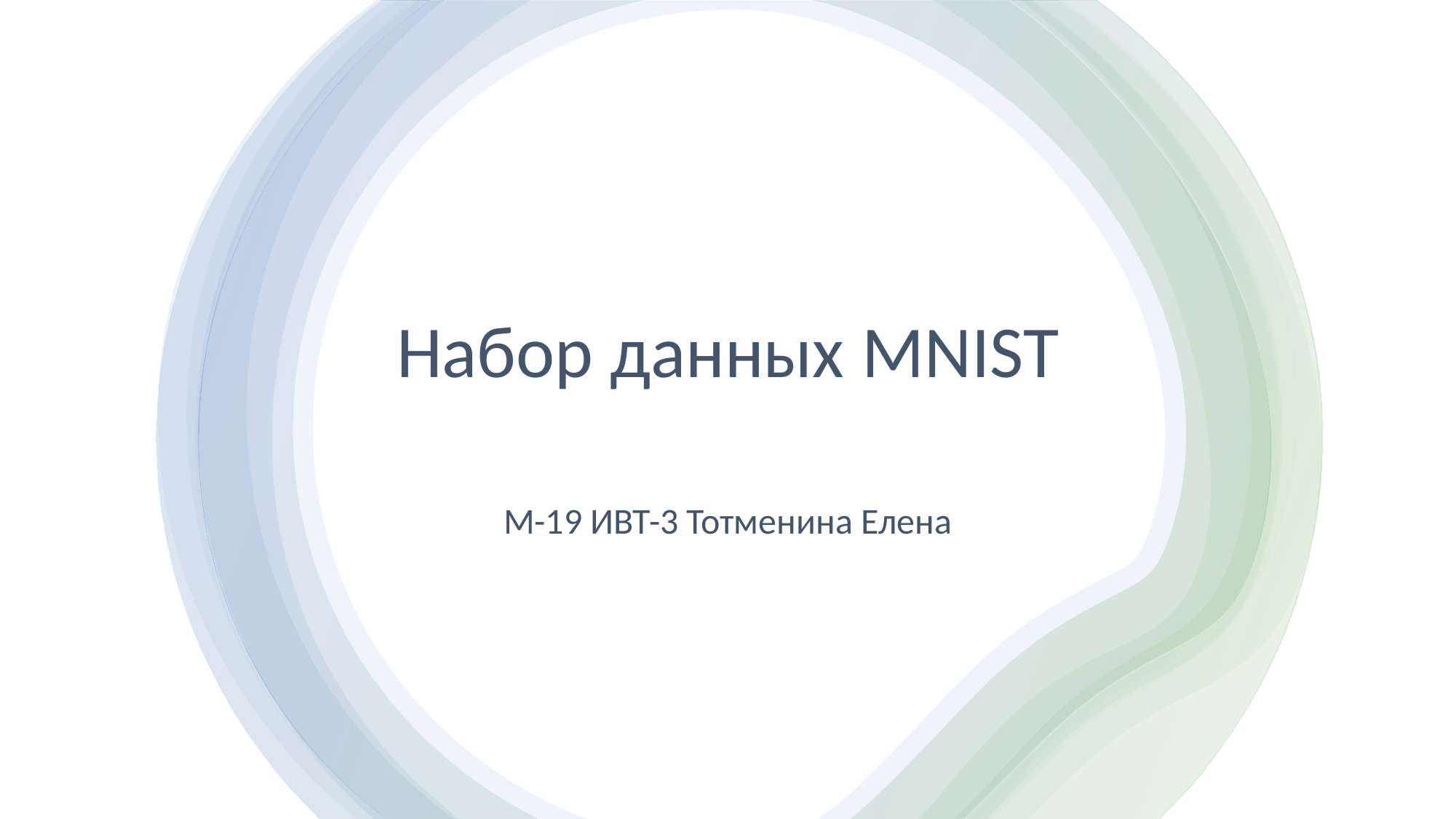

# Набор данных MNIST
М-19 ИВТ-3 Тотменина Елена